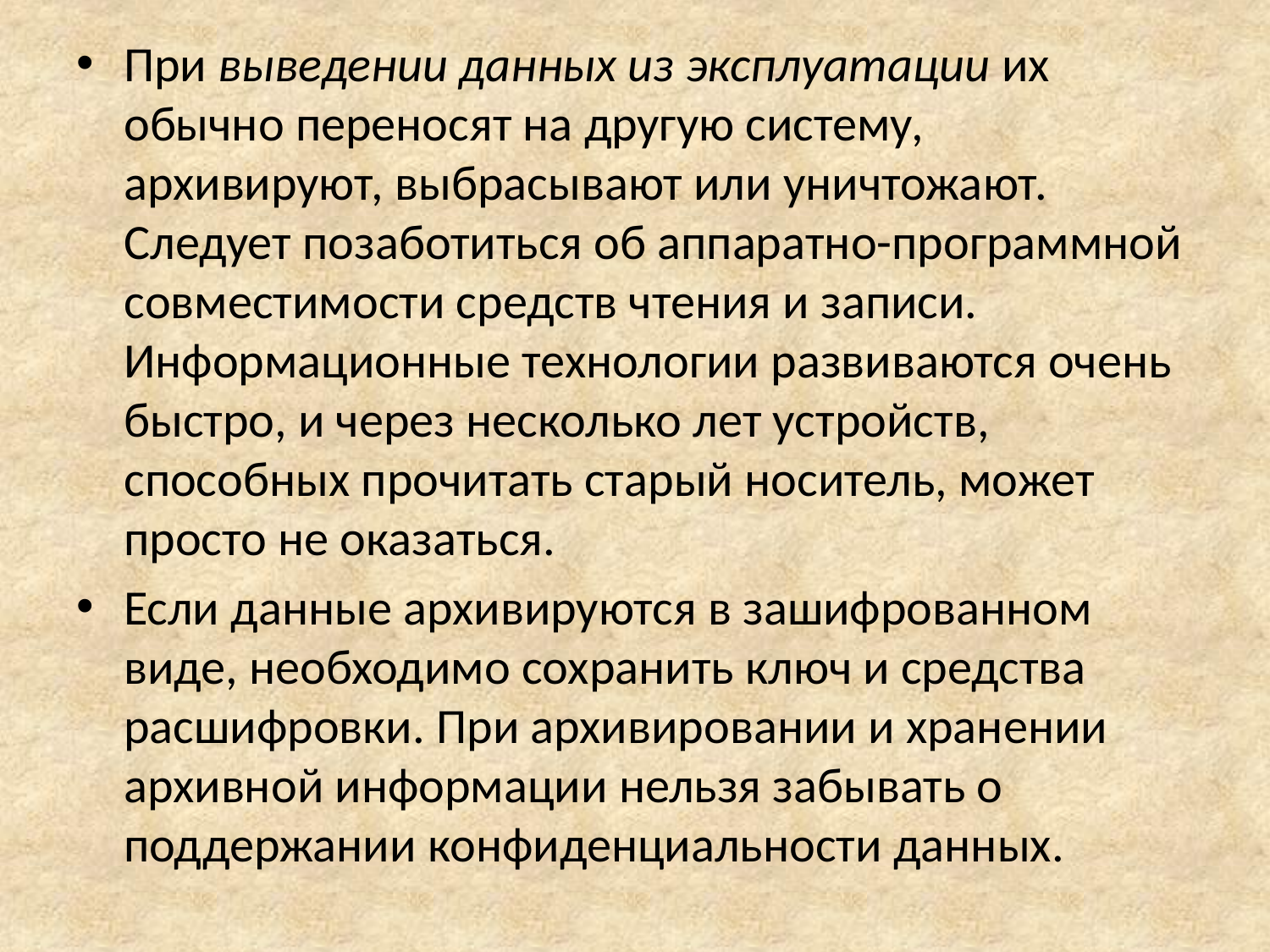

При выведении данных из эксплуатации их обычно переносят на другую систему, архивируют, выбрасывают или уничтожают. Следует позаботиться об аппаратно-программной совместимости средств чтения и записи. Информационные технологии развиваются очень быстро, и через несколько лет устройств, способных прочитать старый носитель, может просто не оказаться.
Если данные архивируются в зашифрованном виде, необходимо сохранить ключ и средства расшифровки. При архивировании и хранении архивной информации нельзя забывать о поддержании конфиденциальности данных.